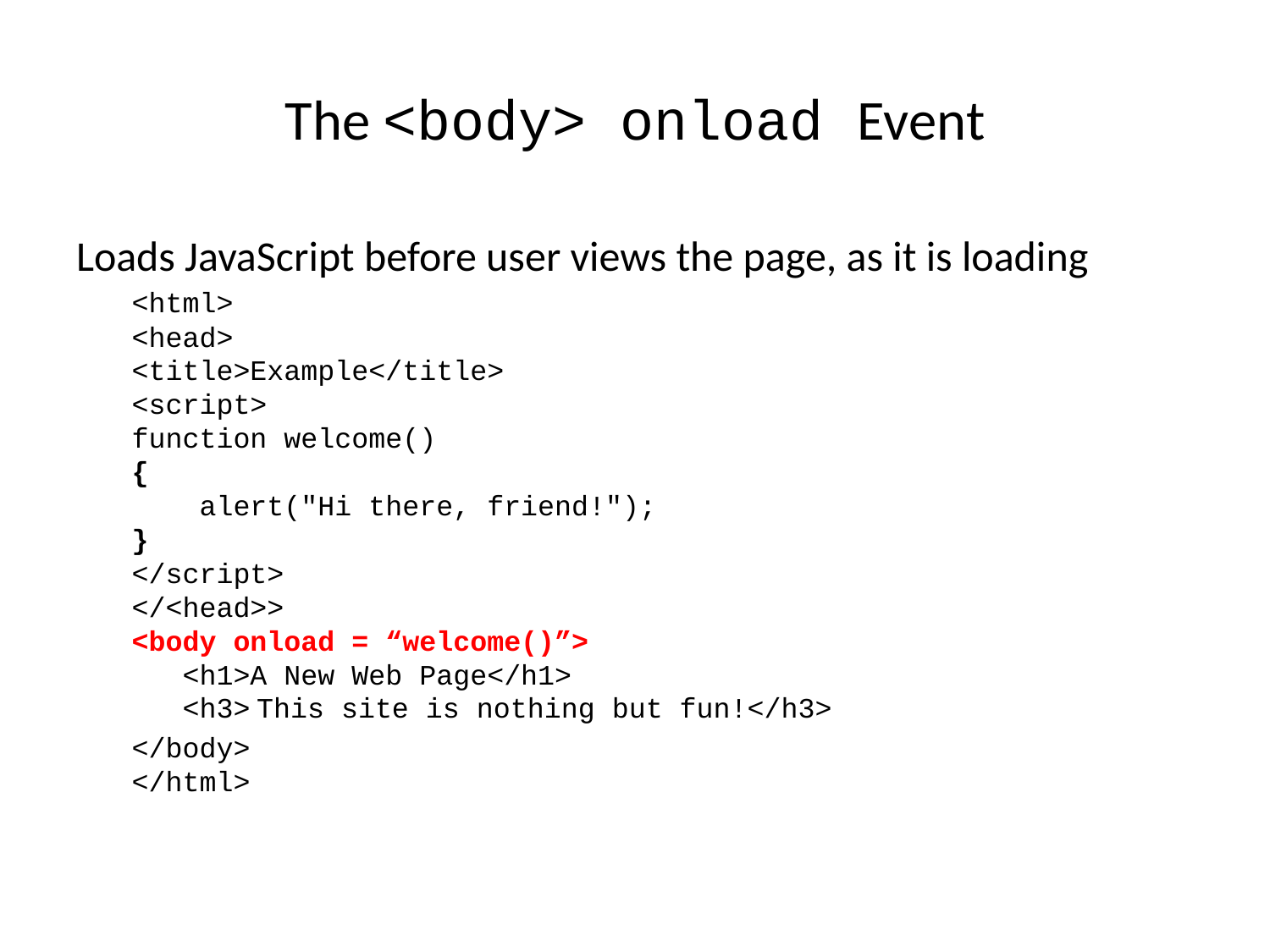

# The <body> onload Event
Loads JavaScript before user views the page, as it is loading
<html>
<head>
<title>Example</title>
<script>
function welcome()
{
    alert("Hi there, friend!");
}
</script>
</<head>>
<body onload = “welcome()”>
   <h1>A New Web Page</h1>
   <h3> This site is nothing but fun!</h3>
</body>
</html>